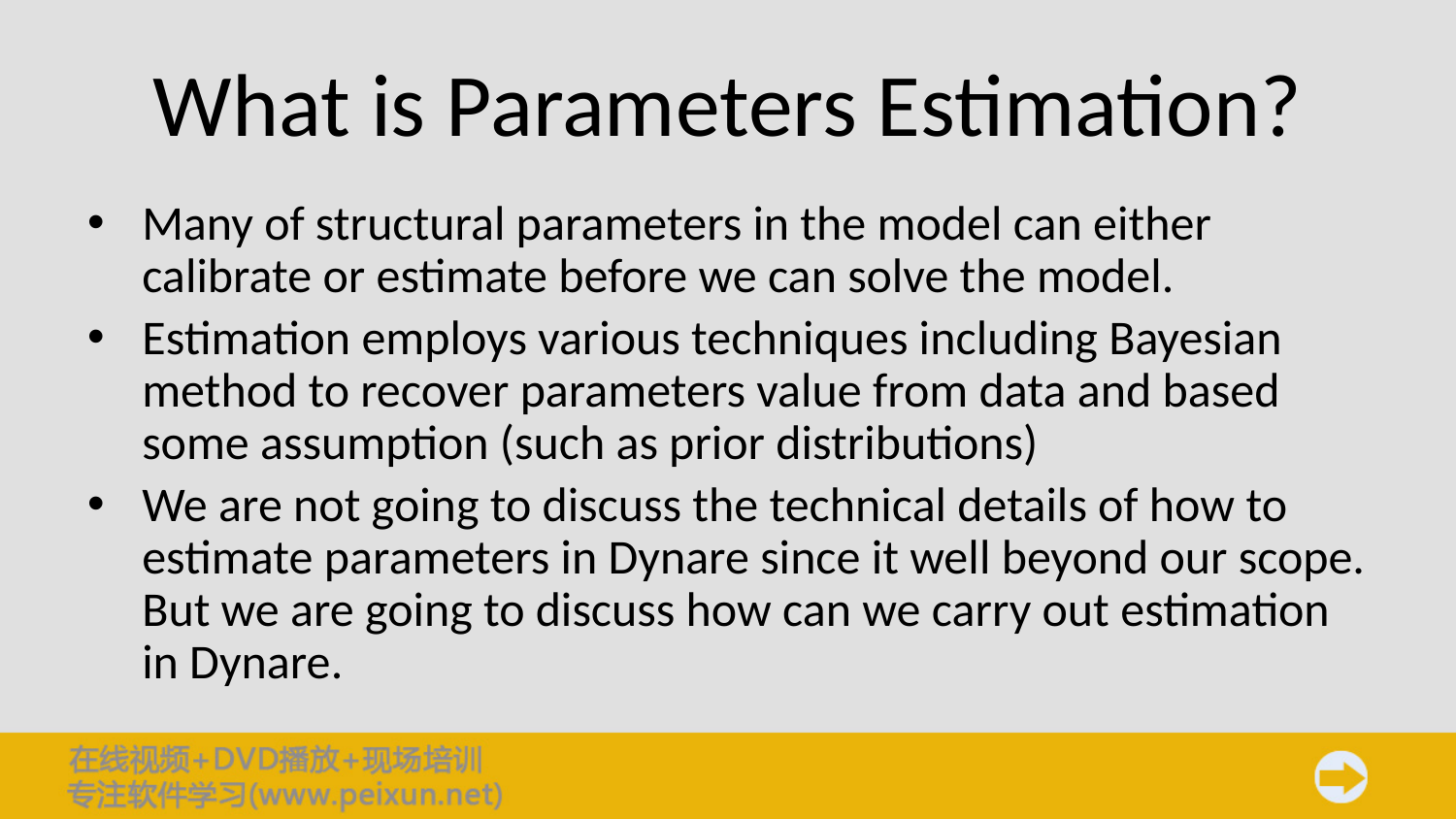

# What is Parameters Estimation?
Many of structural parameters in the model can either calibrate or estimate before we can solve the model.
Estimation employs various techniques including Bayesian method to recover parameters value from data and based some assumption (such as prior distributions)
We are not going to discuss the technical details of how to estimate parameters in Dynare since it well beyond our scope. But we are going to discuss how can we carry out estimation in Dynare.